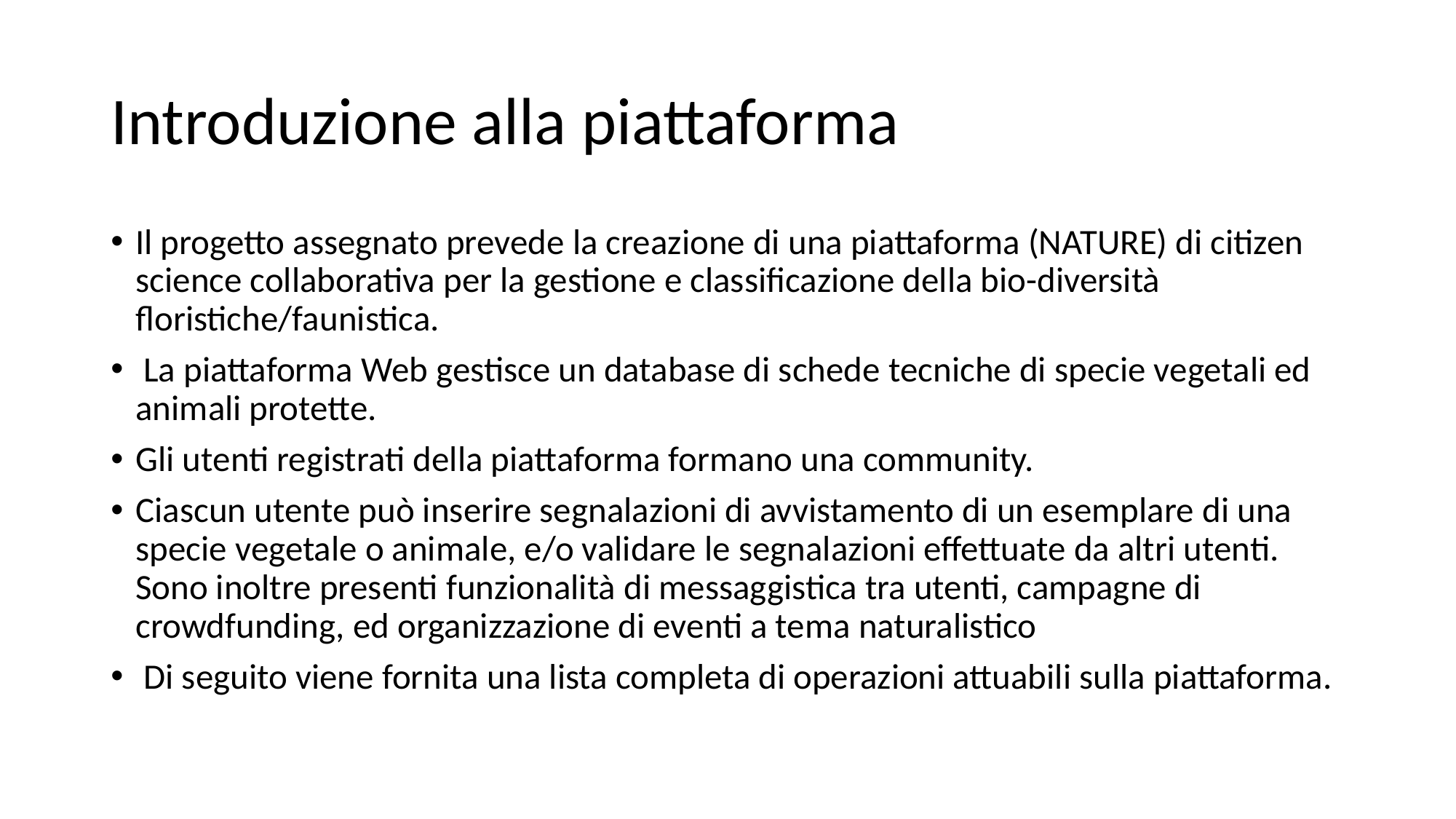

# Introduzione alla piattaforma
Il progetto assegnato prevede la creazione di una piattaforma (NATURE) di citizen science collaborativa per la gestione e classificazione della bio-diversità floristiche/faunistica.
 La piattaforma Web gestisce un database di schede tecniche di specie vegetali ed animali protette.
Gli utenti registrati della piattaforma formano una community.
Ciascun utente può inserire segnalazioni di avvistamento di un esemplare di una specie vegetale o animale, e/o validare le segnalazioni effettuate da altri utenti. Sono inoltre presenti funzionalità di messaggistica tra utenti, campagne di crowdfunding, ed organizzazione di eventi a tema naturalistico
 Di seguito viene fornita una lista completa di operazioni attuabili sulla piattaforma.